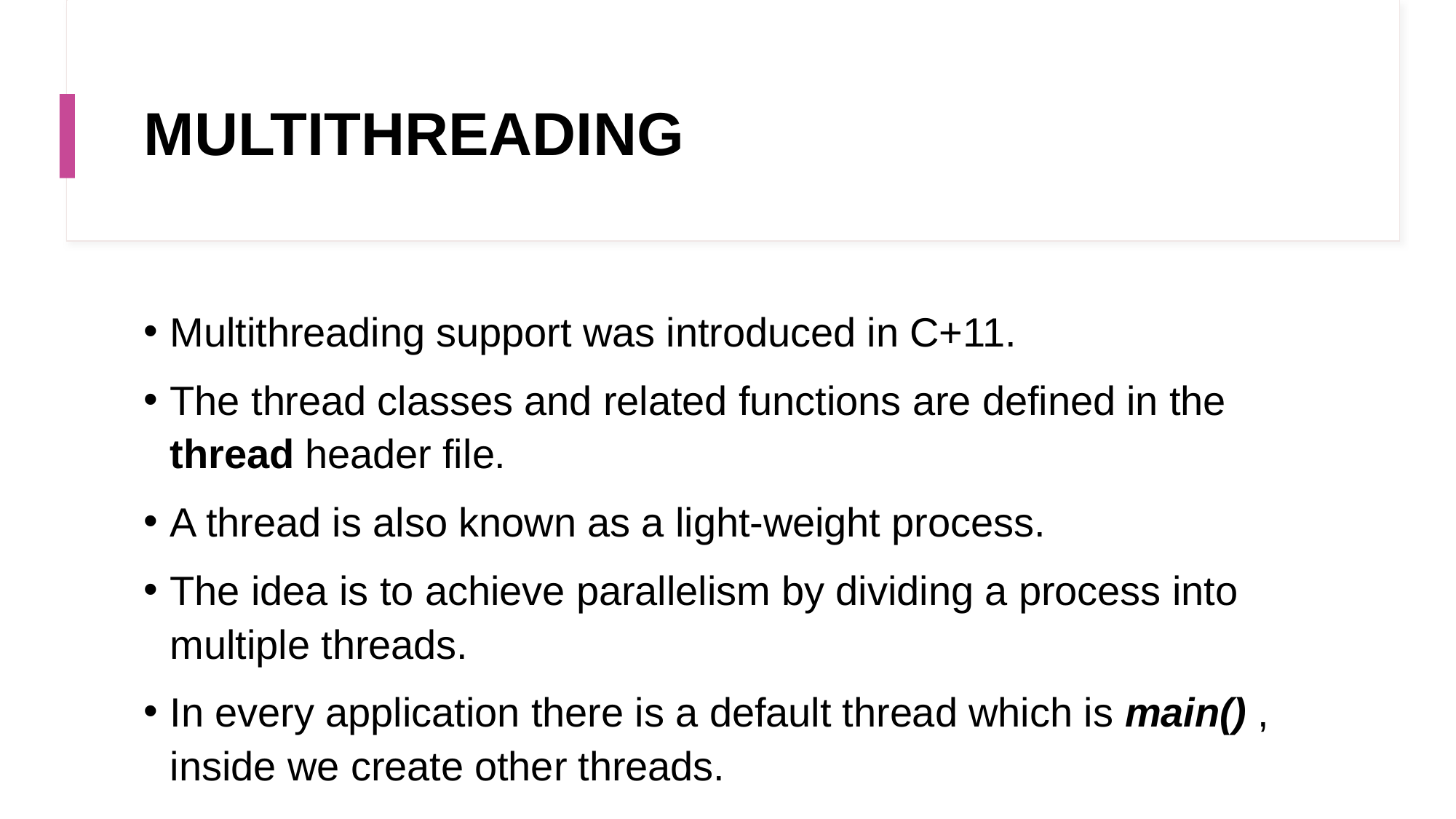

# MULTITHREADING
Multithreading support was introduced in C+11.
The thread classes and related functions are defined in the thread header file.
A thread is also known as a light-weight process.
The idea is to achieve parallelism by dividing a process into multiple threads.
In every application there is a default thread which is main() , inside we create other threads.